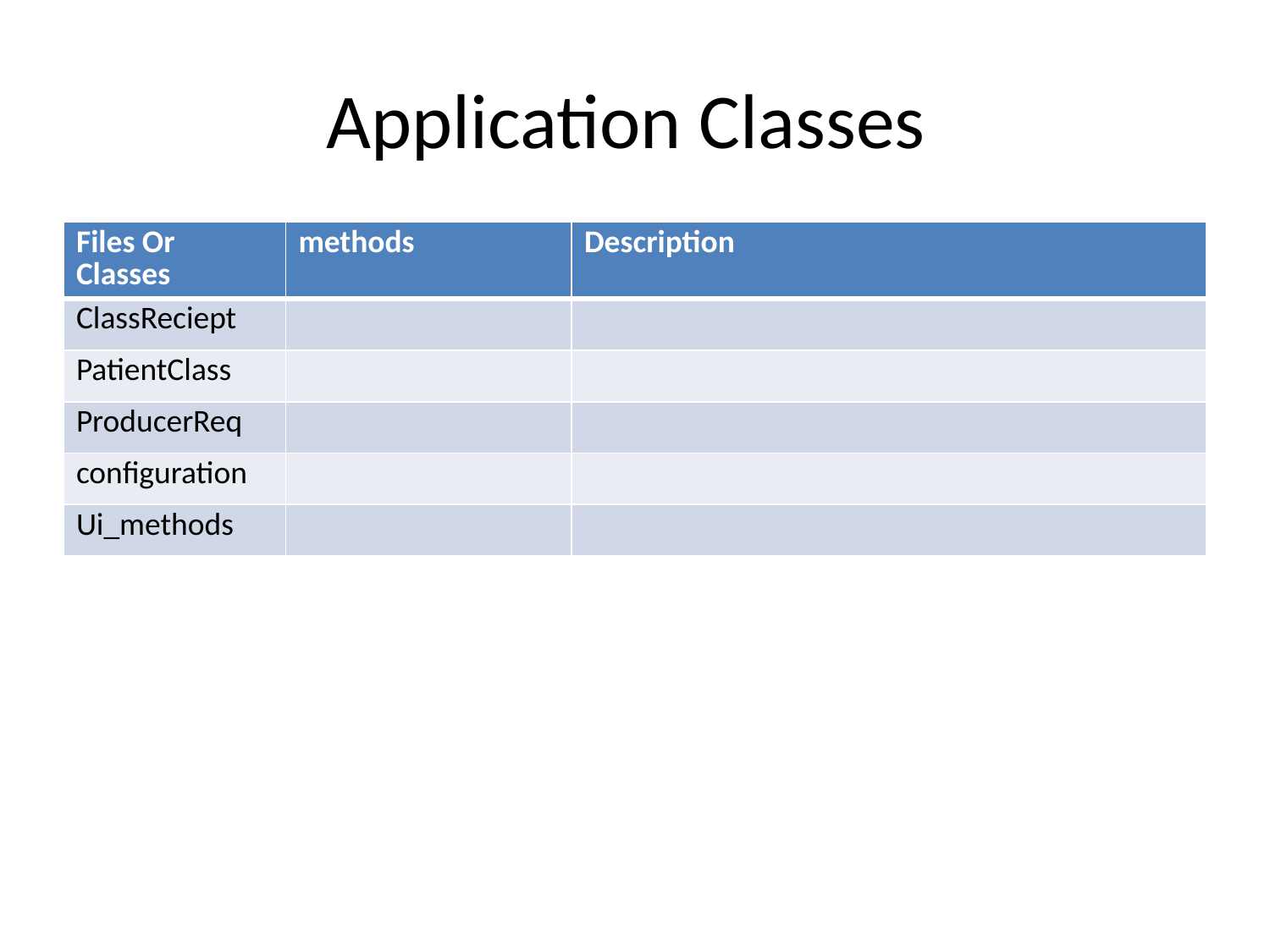

# Application Classes
| Files Or Classes | methods | Description |
| --- | --- | --- |
| ClassReciept |  |  |
| PatientClass |  |  |
| ProducerReq |  |  |
| configuration |  |  |
| Ui\_methods |  |  |